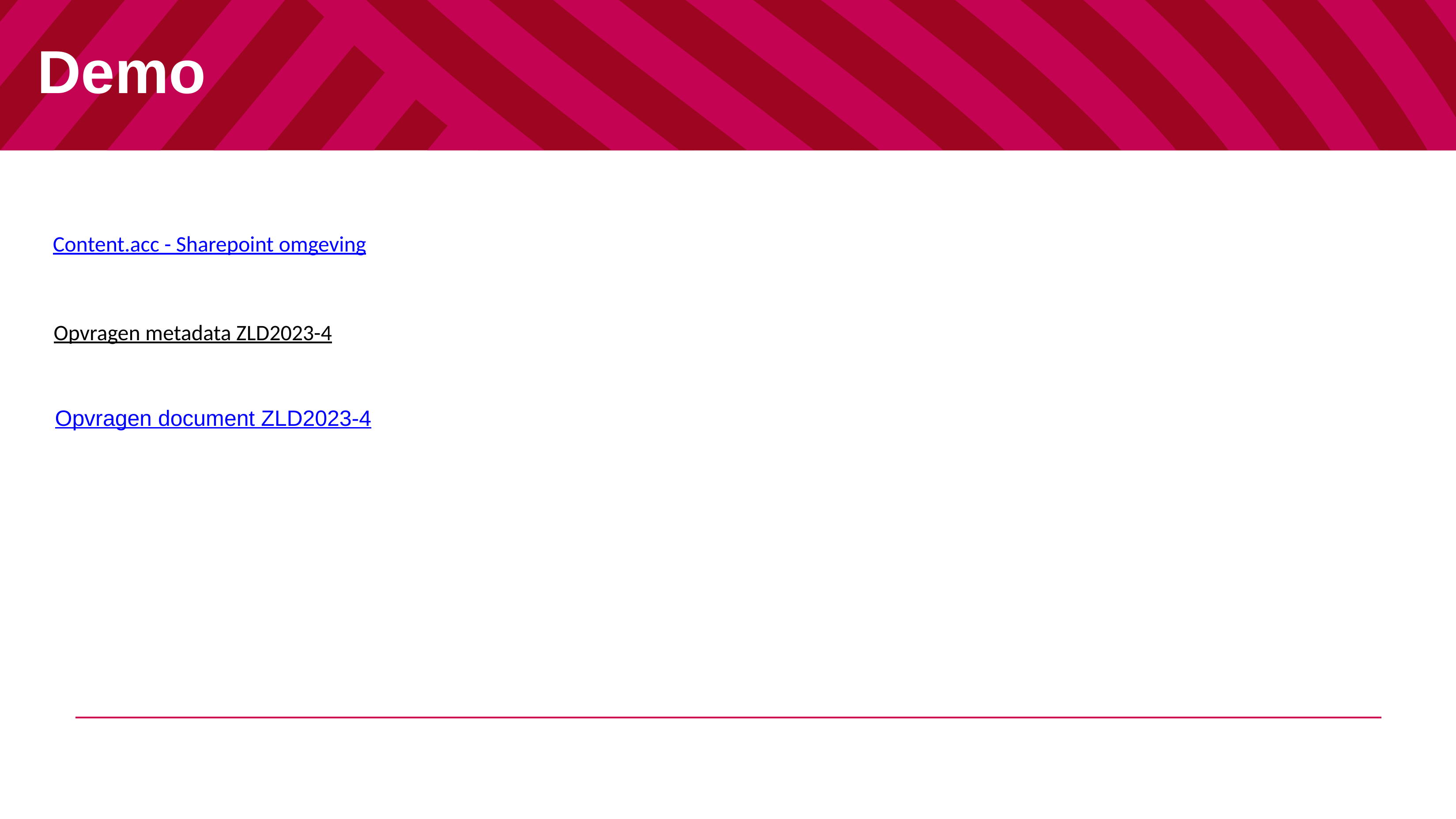

# Demo

Content.acc - Sharepoint omgeving
Opvragen metadata ZLD2023-4
Opvragen document ZLD2023-4